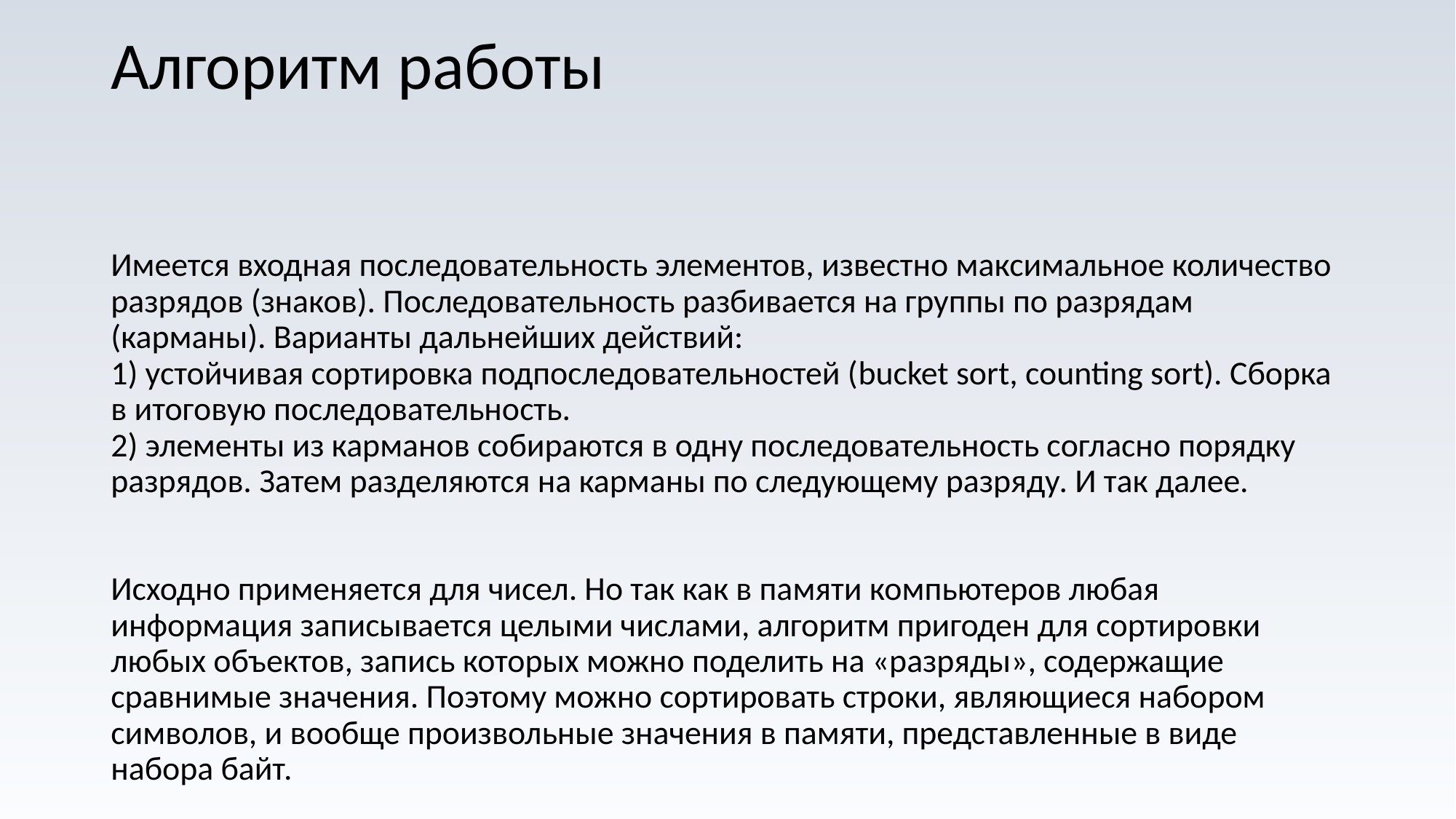

# Алгоритм работы Имеется входная последовательность элементов, известно максимальное количество разрядов (знаков). Последовательность разбивается на группы по разрядам (карманы). Варианты дальнейших действий: 1) устойчивая сортировка подпоследовательностей (bucket sort, counting sort). Сборка в итоговую последовательность. 2) элементы из карманов собираются в одну последовательность согласно порядку разрядов. Затем разделяются на карманы по следующему разряду. И так далее. Исходно применяется для чисел. Но так как в памяти компьютеров любая информация записывается целыми числами, алгоритм пригоден для сортировки любых объектов, запись которых можно поделить на «разряды», содержащие сравнимые значения. Поэтому можно сортировать строки, являющиеся набором символов, и вообще произвольные значения в памяти, представленные в виде набора байт.